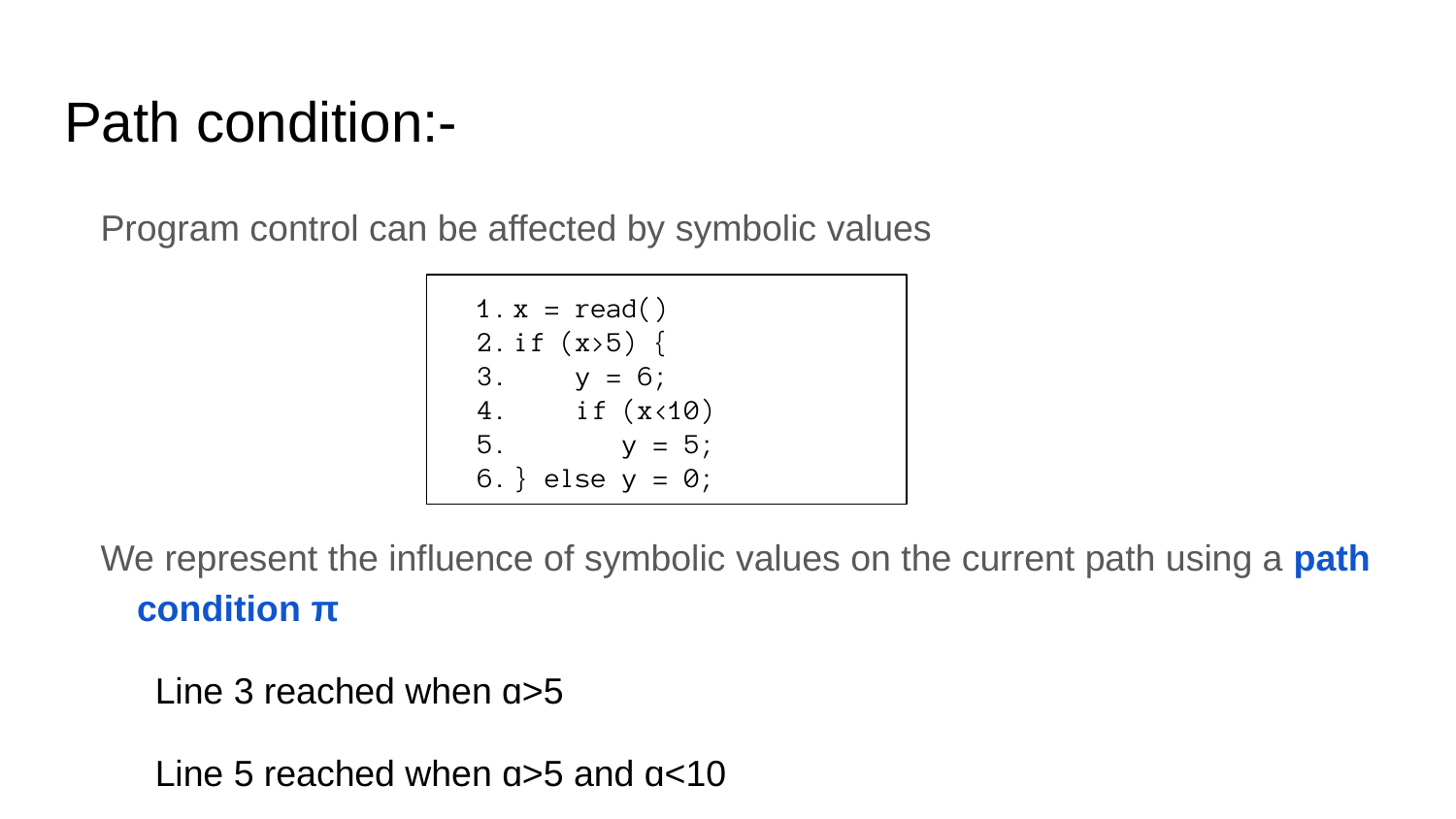

# Path condition:-
Program control can be affected by symbolic values

We represent the influence of symbolic values on the current path using a path condition π
Line 3 reached when ɑ>5
Line 5 reached when ɑ>5 and ɑ<10
Line 6 reached when ɑ<5
x = read()
if (x>5) {
    y = 6;
    if (x<10)
       y = 5;
} else y = 0;